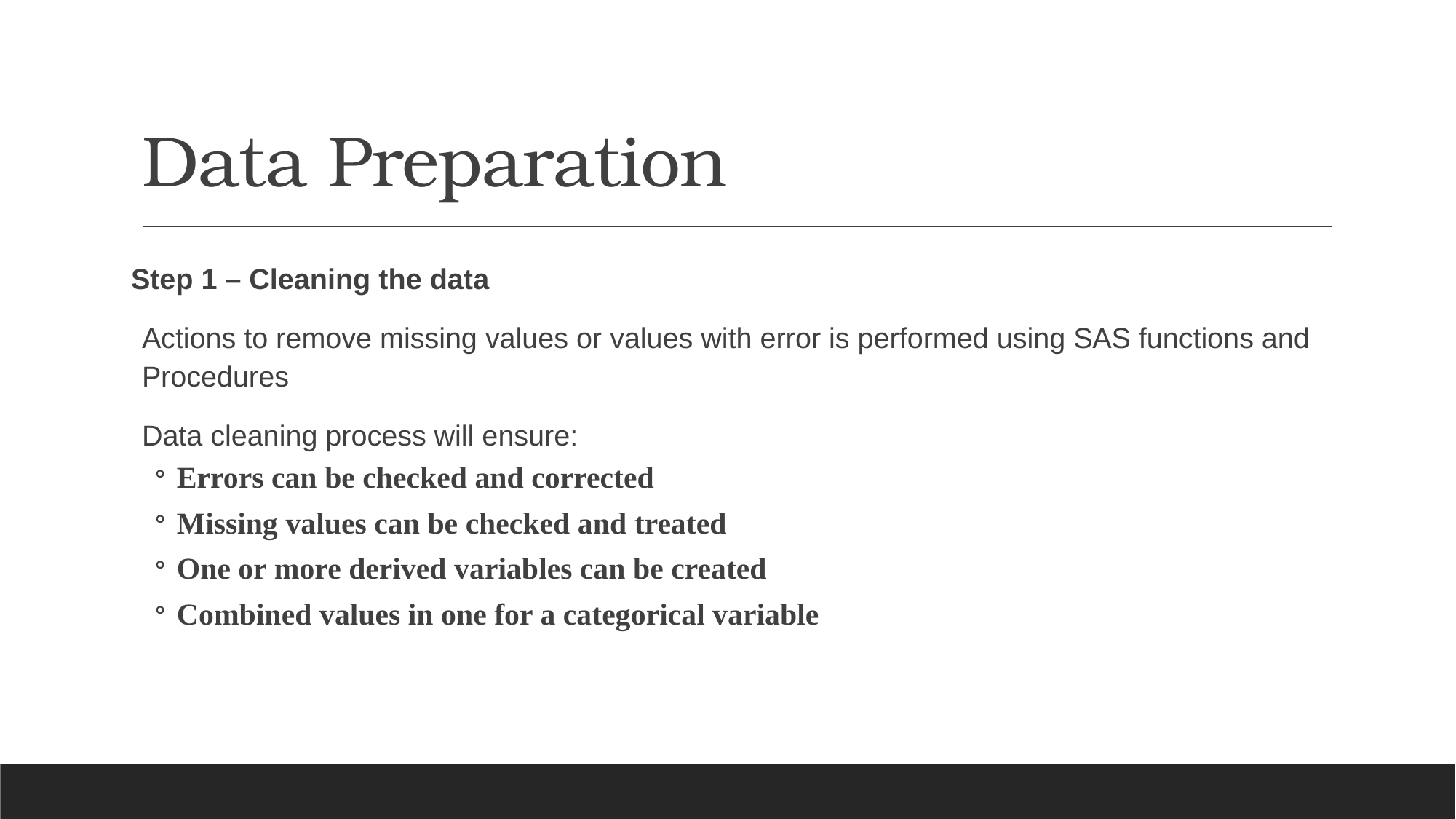

# Data Preparation
Step 1 – Cleaning the data
Actions to remove missing values or values with error is performed using SAS functions and Procedures
Data cleaning process will ensure:
Errors can be checked and corrected
Missing values can be checked and treated
One or more derived variables can be created
Combined values in one for a categorical variable